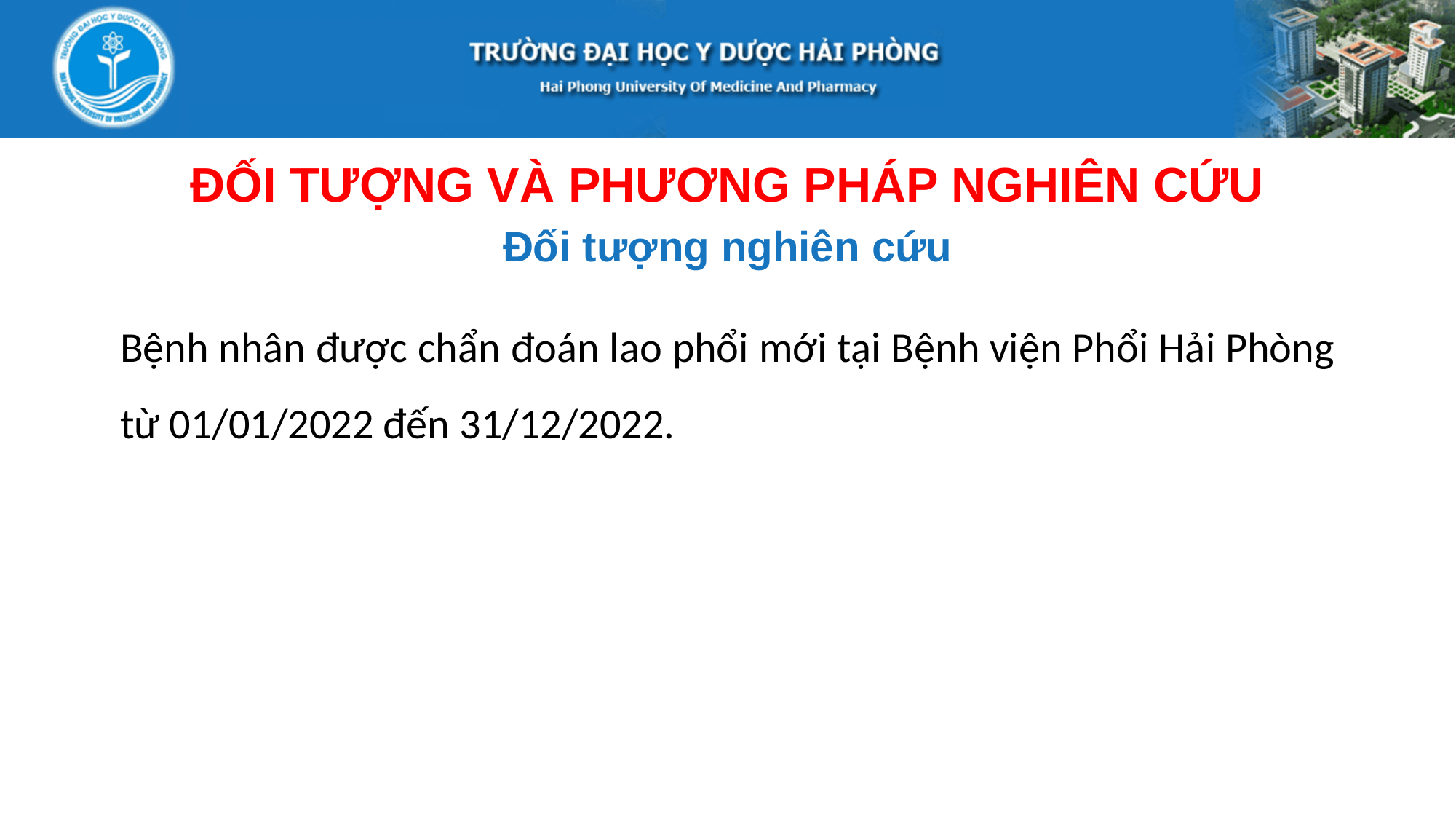

ĐỐI TƯỢNG VÀ PHƯƠNG PHÁP NGHIÊN CỨU
Đối tượng nghiên cứu
Bệnh nhân được chẩn đoán lao phổi mới tại Bệnh viện Phổi Hải Phòng từ 01/01/2022 đến 31/12/2022.